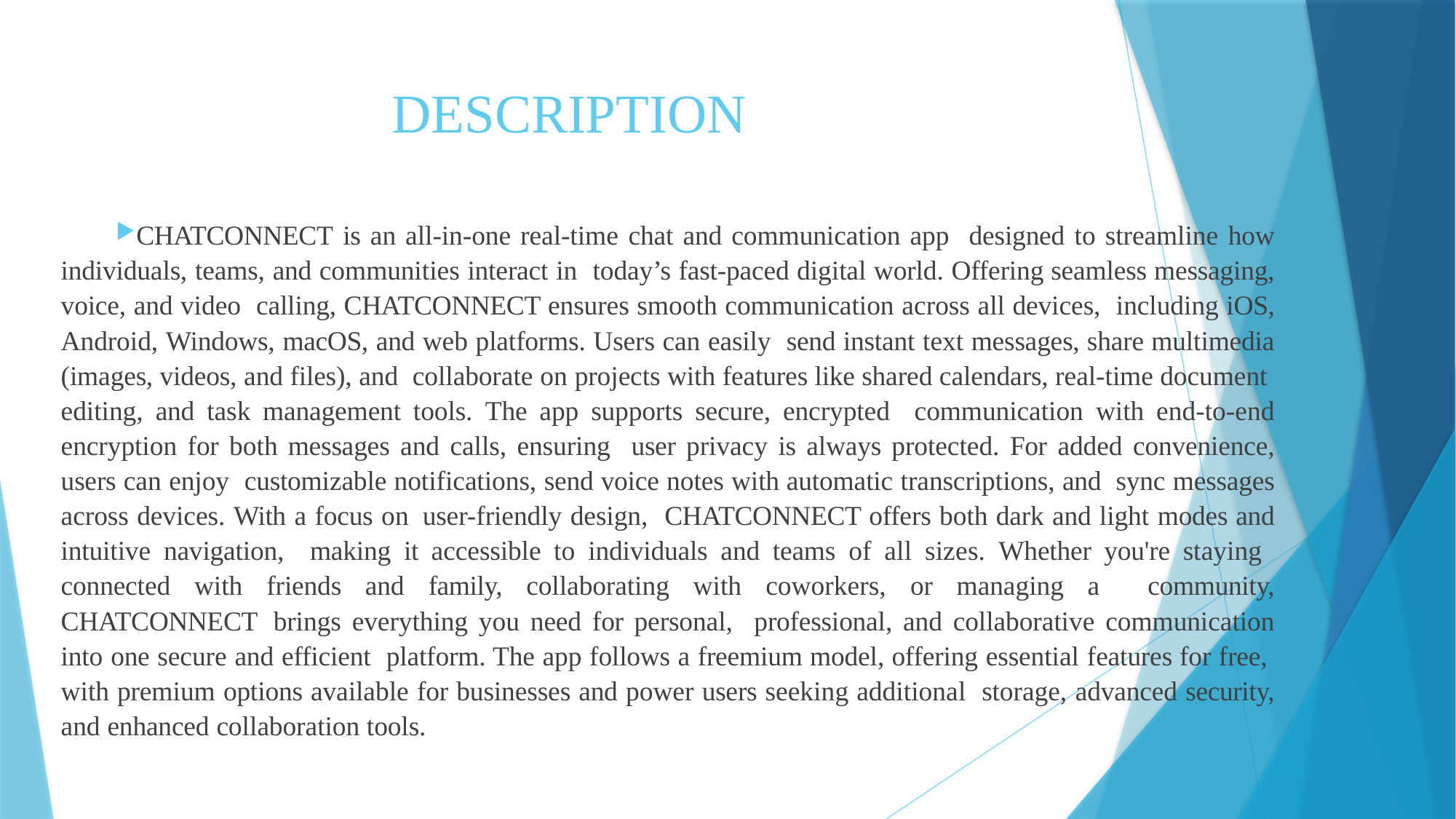

# DESCRIPTION

CHATCONNECT is an all-in-one real-time chat and communication app  designed to streamline how individuals, teams, and communities interact in  today’s fast-paced digital world. Offering seamless messaging, voice, and video  calling, CHATCONNECT ensures smooth communication across all devices,  including iOS, Android, Windows, macOS, and web platforms. Users can easily  send instant text messages, share multimedia (images, videos, and files), and  collaborate on projects with features like shared calendars, real-time document  editing, and task management tools. The app supports secure, encrypted  communication with end-to-end encryption for both messages and calls, ensuring  user privacy is always protected. For added convenience, users can enjoy  customizable notifications, send voice notes with automatic transcriptions, and  sync messages across devices. With a focus on user-friendly design,  CHATCONNECT offers both dark and light modes and intuitive navigation,  making it accessible to individuals and teams of all sizes. Whether you're staying  connected with friends and family, collaborating with coworkers, or managing a  community, CHATCONNECT brings everything you need for personal,  professional, and collaborative communication into one secure and efficient  platform. The app follows a freemium model, offering essential features for free,  with premium options available for businesses and power users seeking additional  storage, advanced security, and enhanced collaboration tools.